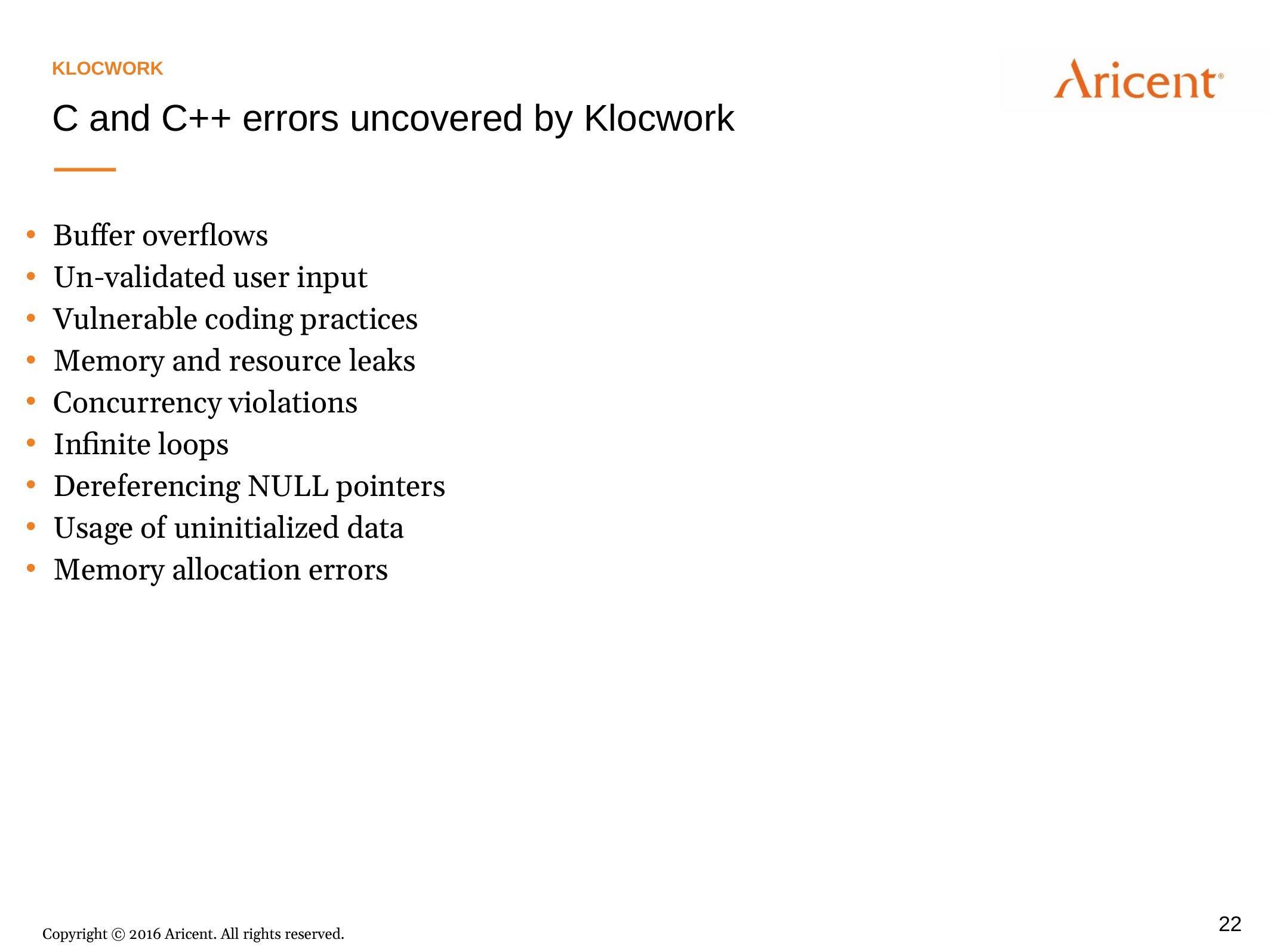

Klocwork
C and C++ errors uncovered by Klocwork
Buffer overflows
Un-validated user input
Vulnerable coding practices
Memory and resource leaks
Concurrency violations
Infinite loops
Dereferencing NULL pointers
Usage of uninitialized data
Memory allocation errors